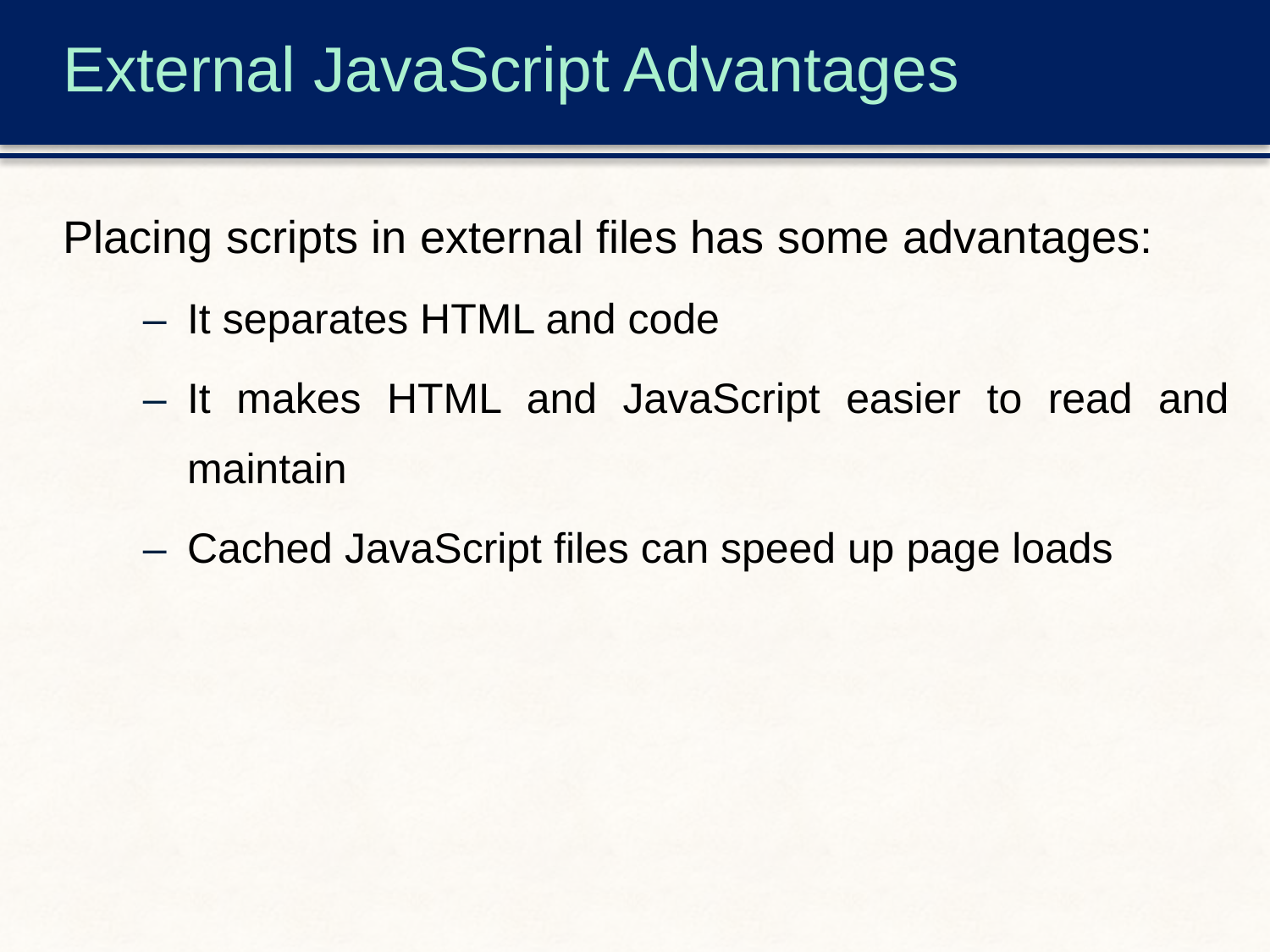

# External JavaScript Advantages
Placing scripts in external files has some advantages:
It separates HTML and code
It makes HTML and JavaScript easier to read and maintain
Cached JavaScript files can speed up page loads